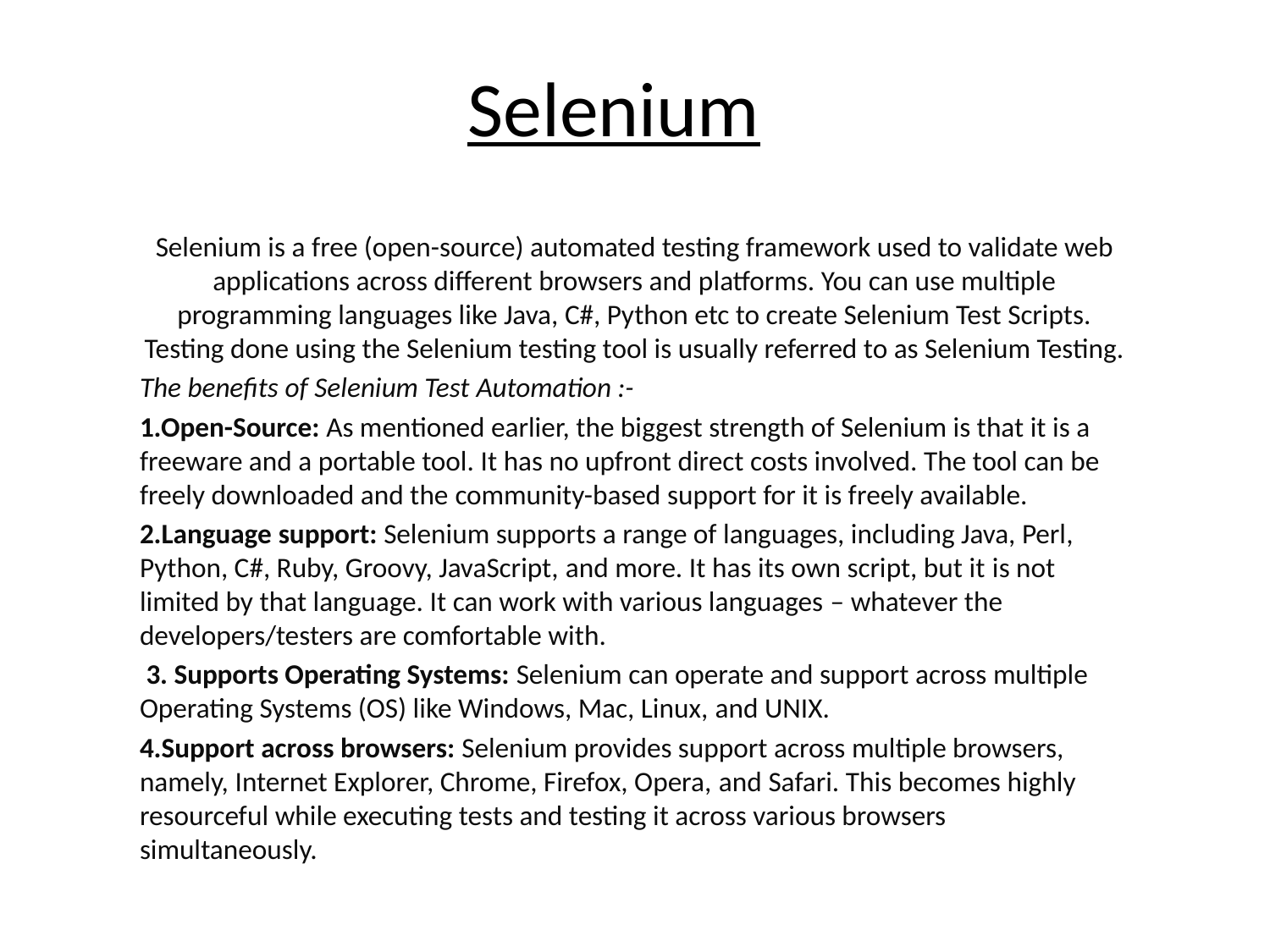

# Selenium
Selenium is a free (open-source) automated testing framework used to validate web applications across different browsers and platforms. You can use multiple programming languages like Java, C#, Python etc to create Selenium Test Scripts. Testing done using the Selenium testing tool is usually referred to as Selenium Testing.
The benefits of Selenium Test Automation :-
1.Open-Source: As mentioned earlier, the biggest strength of Selenium is that it is a freeware and a portable tool. It has no upfront direct costs involved. The tool can be freely downloaded and the community-based support for it is freely available.
2.Language support: Selenium supports a range of languages, including Java, Perl, Python, C#, Ruby, Groovy, JavaScript, and more. It has its own script, but it is not limited by that language. It can work with various languages – whatever the developers/testers are comfortable with.
 3. Supports Operating Systems: Selenium can operate and support across multiple Operating Systems (OS) like Windows, Mac, Linux, and UNIX.
4.Support across browsers: Selenium provides support across multiple browsers, namely, Internet Explorer, Chrome, Firefox, Opera, and Safari. This becomes highly resourceful while executing tests and testing it across various browsers simultaneously.